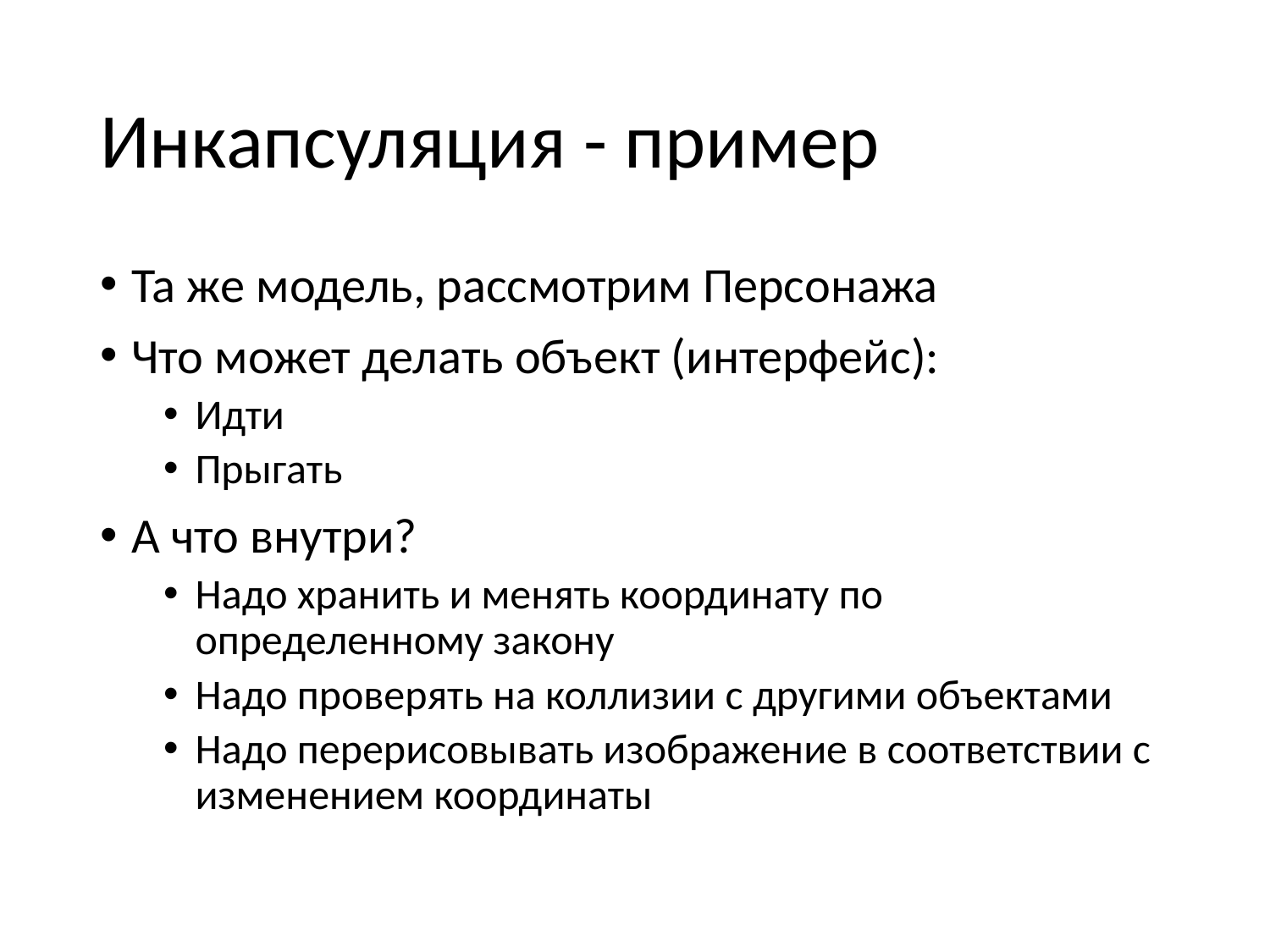

# Инкапсуляция - пример
Та же модель, рассмотрим Персонажа
Что может делать объект (интерфейс):
Идти
Прыгать
А что внутри?
Надо хранить и менять координату по определенному закону
Надо проверять на коллизии с другими объектами
Надо перерисовывать изображение в соответствии с изменением координаты